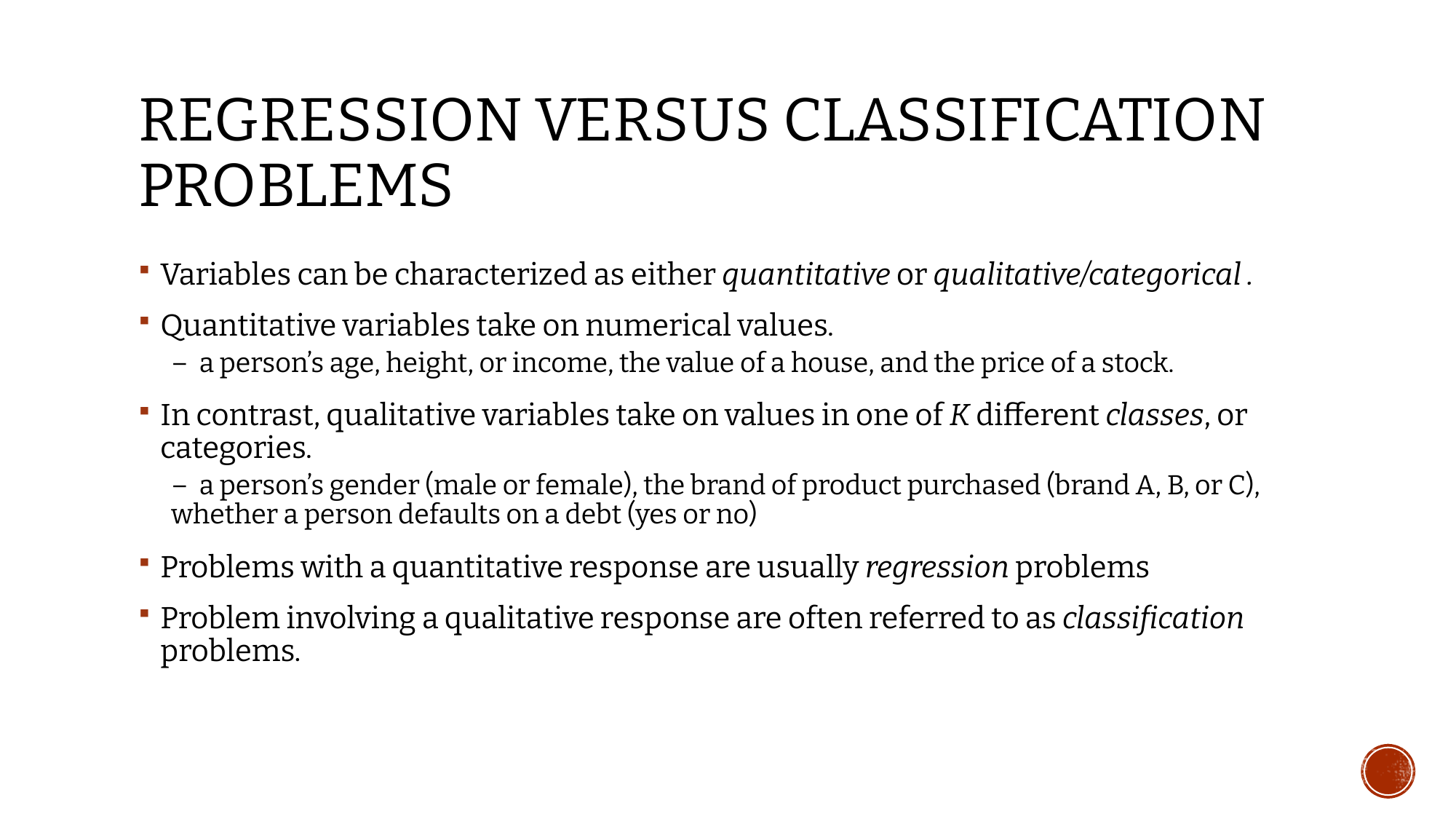

# Regression Versus Classification Problems
Variables can be characterized as either quantitative or qualitative/categorical .
Quantitative variables take on numerical values.
–  a person’s age, height, or income, the value of a house, and the price of a stock.
In contrast, qualitative variables take on values in one of K different classes, or categories.
–  a person’s gender (male or female), the brand of product purchased (brand A, B, or C), whether a person defaults on a debt (yes or no)
Problems with a quantitative response are usually regression problems
Problem involving a qualitative response are often referred to as classification problems.